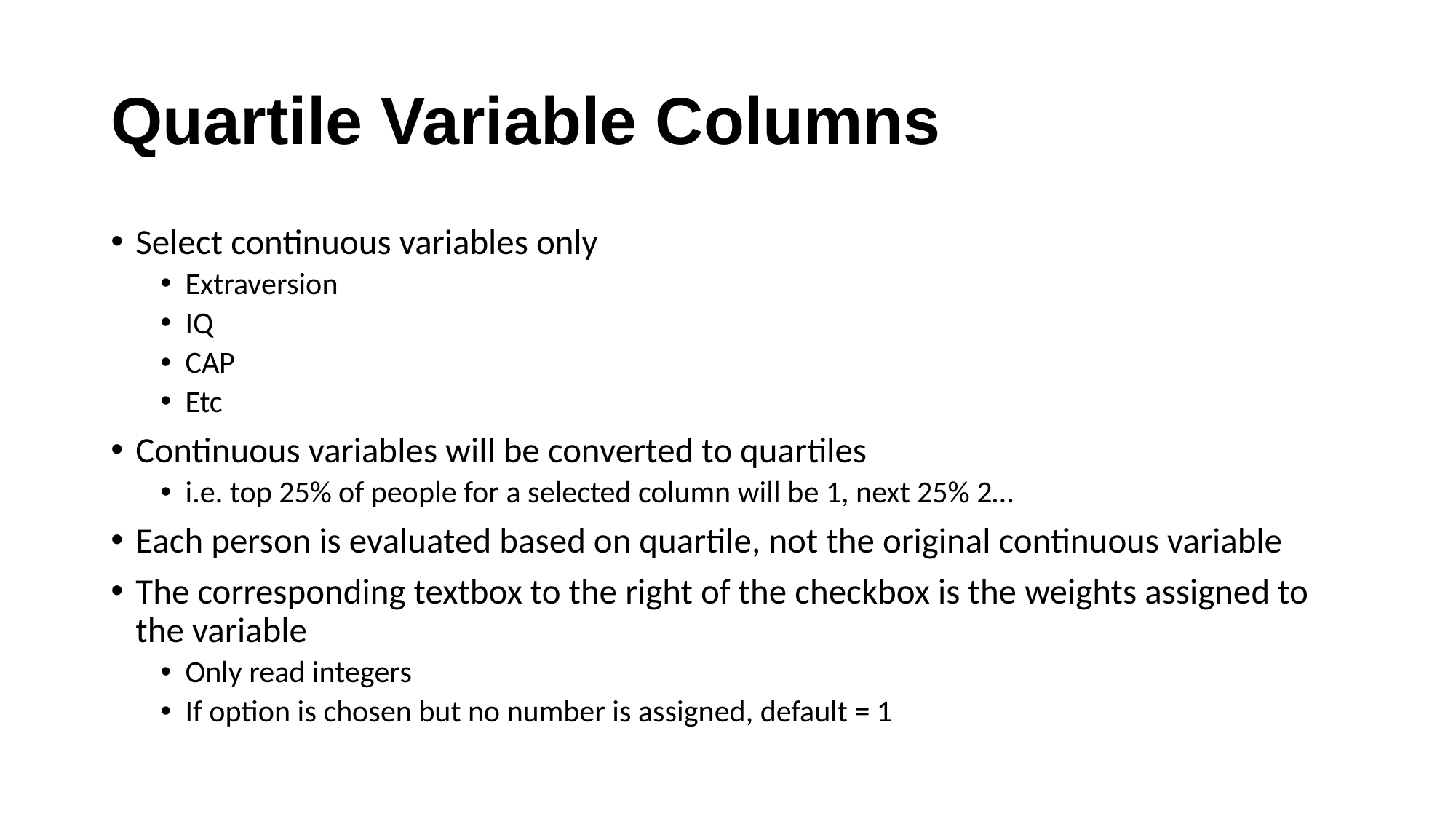

# Quartile Variable Columns
Select continuous variables only
Extraversion
IQ
CAP
Etc
Continuous variables will be converted to quartiles
i.e. top 25% of people for a selected column will be 1, next 25% 2…
Each person is evaluated based on quartile, not the original continuous variable
The corresponding textbox to the right of the checkbox is the weights assigned to the variable
Only read integers
If option is chosen but no number is assigned, default = 1